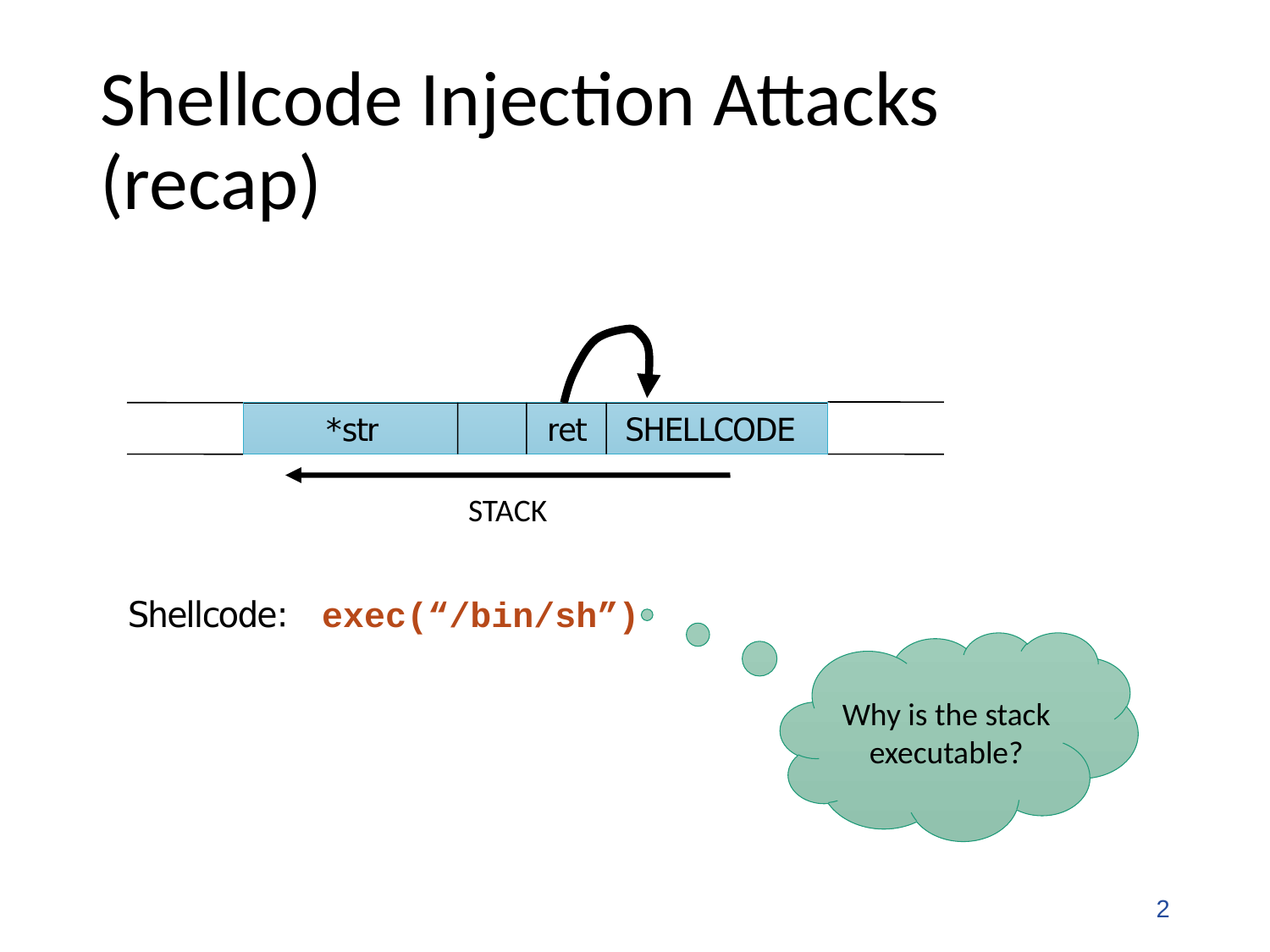

# Shellcode Injection Attacks (recap)

       *str                 ret    SHELLCODE

STACK
Shellcode:   exec(“/bin/sh”)
Why is the stack executable?
2